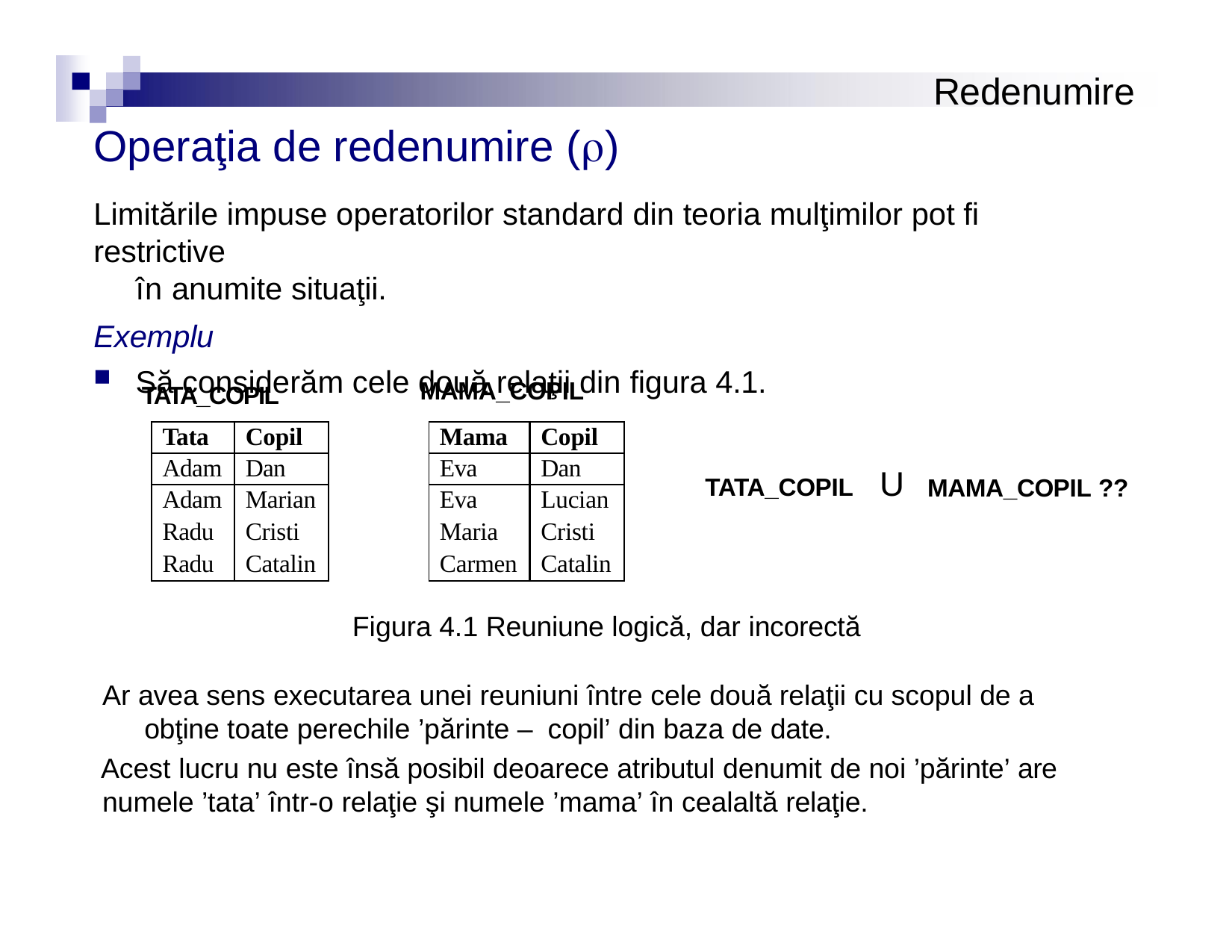

# Redenumire
Operaţia de redenumire (ρ)
Limitările impuse operatorilor standard din teoria mulţimilor pot fi restrictive
în anumite situaţii.
Exemplu
Să considerăm cele două relaţii din figura 4.1.
MAMA_COPIL
TATA_COPIL
| Tata | Copil |
| --- | --- |
| Adam | Dan |
| Adam | Marian |
| Radu | Cristi |
| Radu | Catalin |
| Mama | Copil |
| --- | --- |
| Eva | Dan |
| Eva | Lucian |
| Maria | Cristi |
| Carmen | Catalin |
TATA_COPIL	U
MAMA_COPIL ??
Figura 4.1 Reuniune logică, dar incorectă

Ar avea sens executarea unei reuniuni între cele două relaţii cu scopul de a obţine toate perechile ’părinte – copil’ din baza de date.
Acest lucru nu este însă posibil deoarece atributul denumit de noi ’părinte’ are
numele ’tata’ într-o relaţie şi numele ’mama’ în cealaltă relaţie.